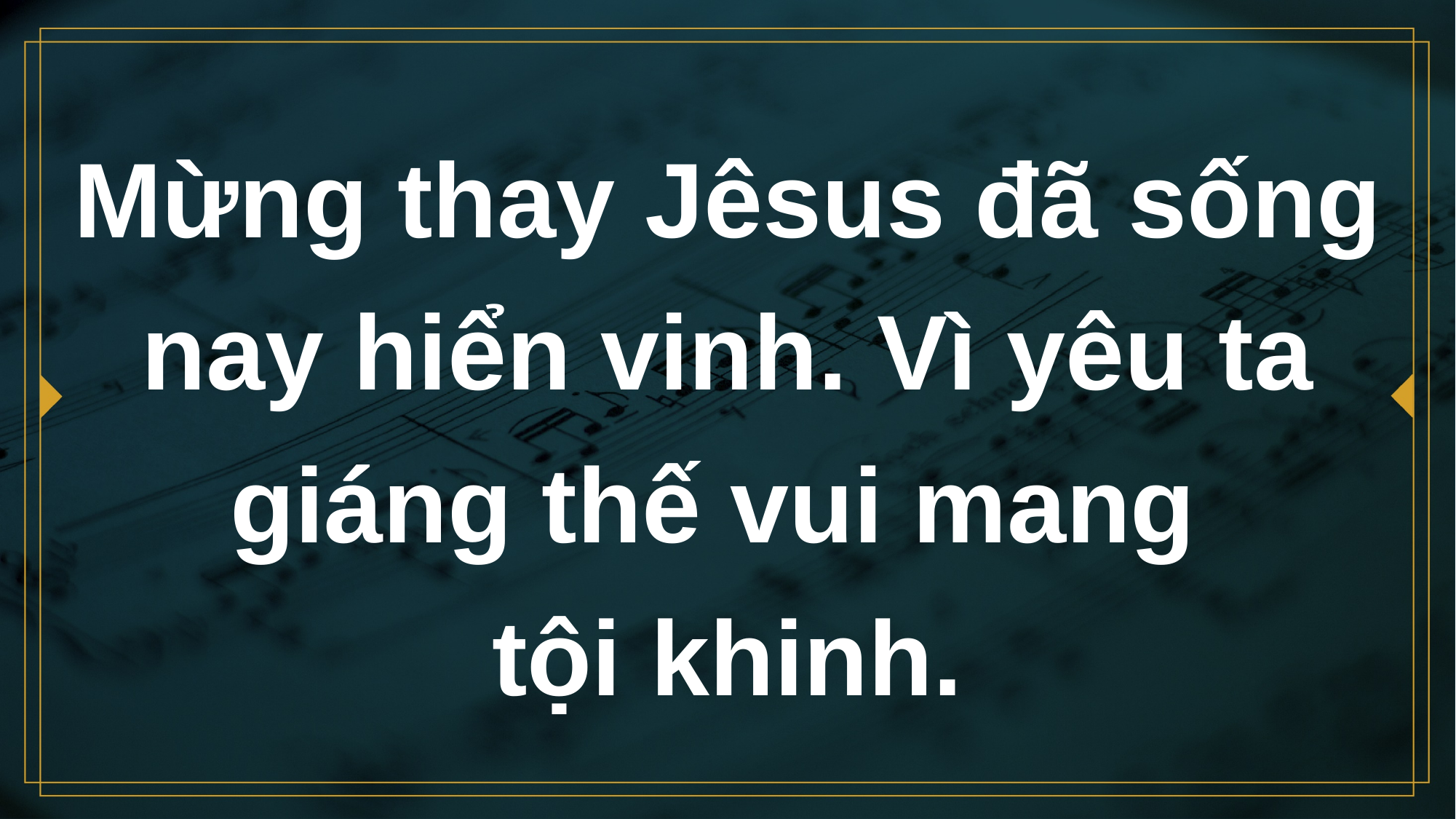

# Mừng thay Jêsus đã sống nay hiển vinh. Vì yêu ta giáng thế vui mang tội khinh.